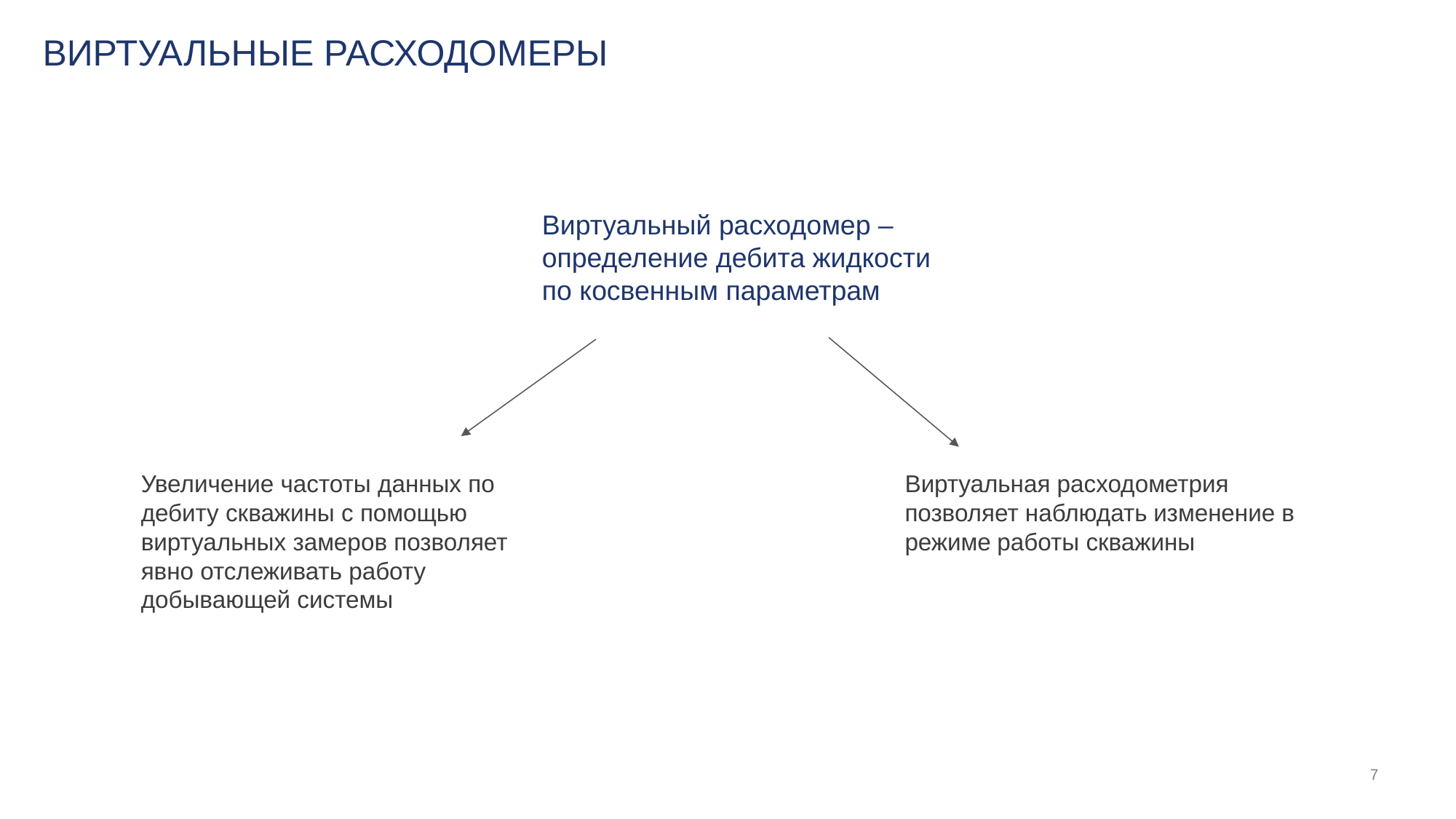

# ВИРТУАЛЬНЫЕ расходомеры
Виртуальный расходомер – определение дебита жидкости по косвенным параметрам
Увеличение частоты данных по дебиту скважины с помощью виртуальных замеров позволяет явно отслеживать работу добывающей системы
Виртуальная расходометрия позволяет наблюдать изменение в режиме работы скважины